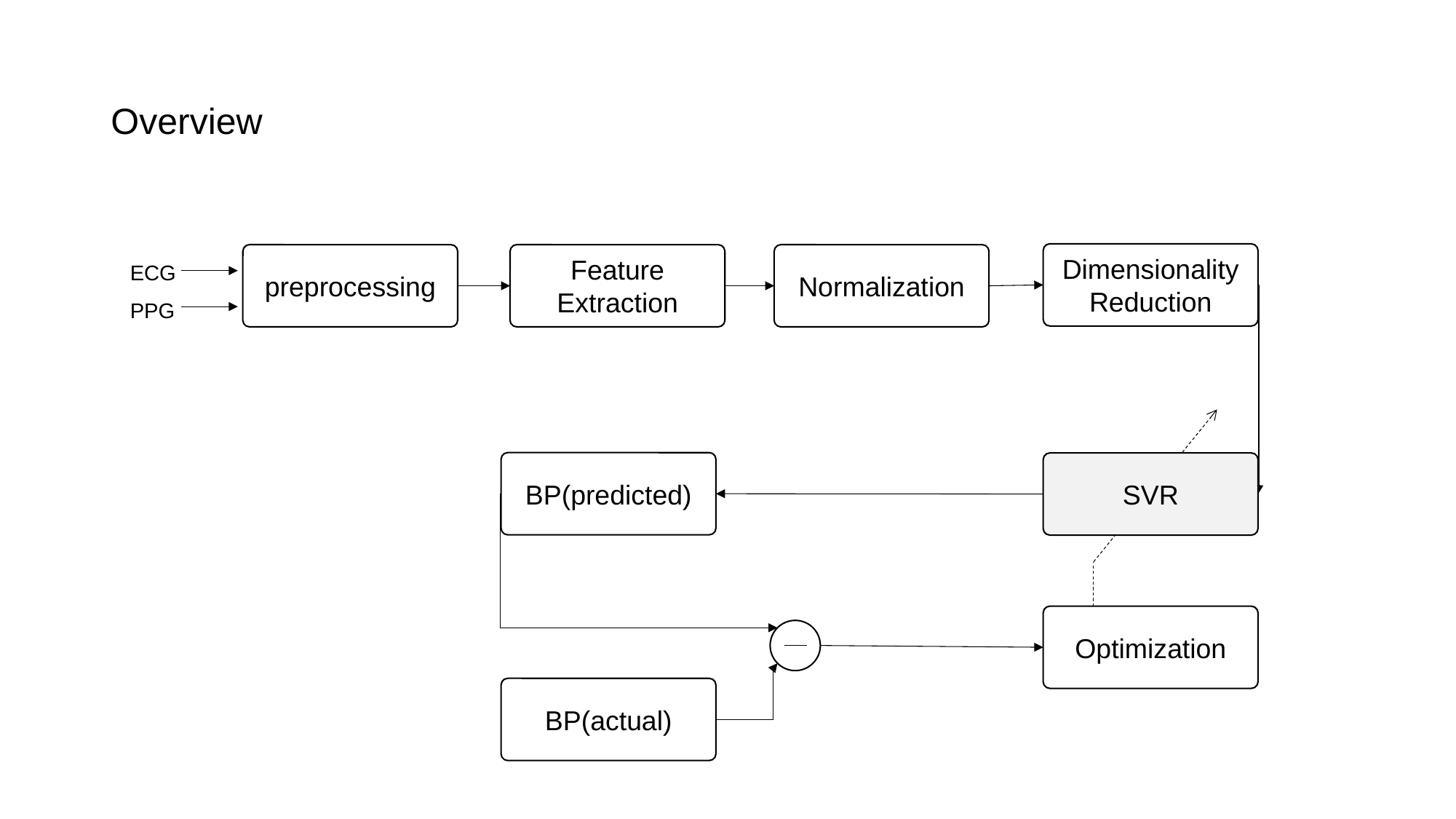

# Overview
ECG
PPG
Dimensionality Reduction
preprocessing
Feature Extraction
Normalization
BP(predicted)
SVR
Optimization

BP(actual)